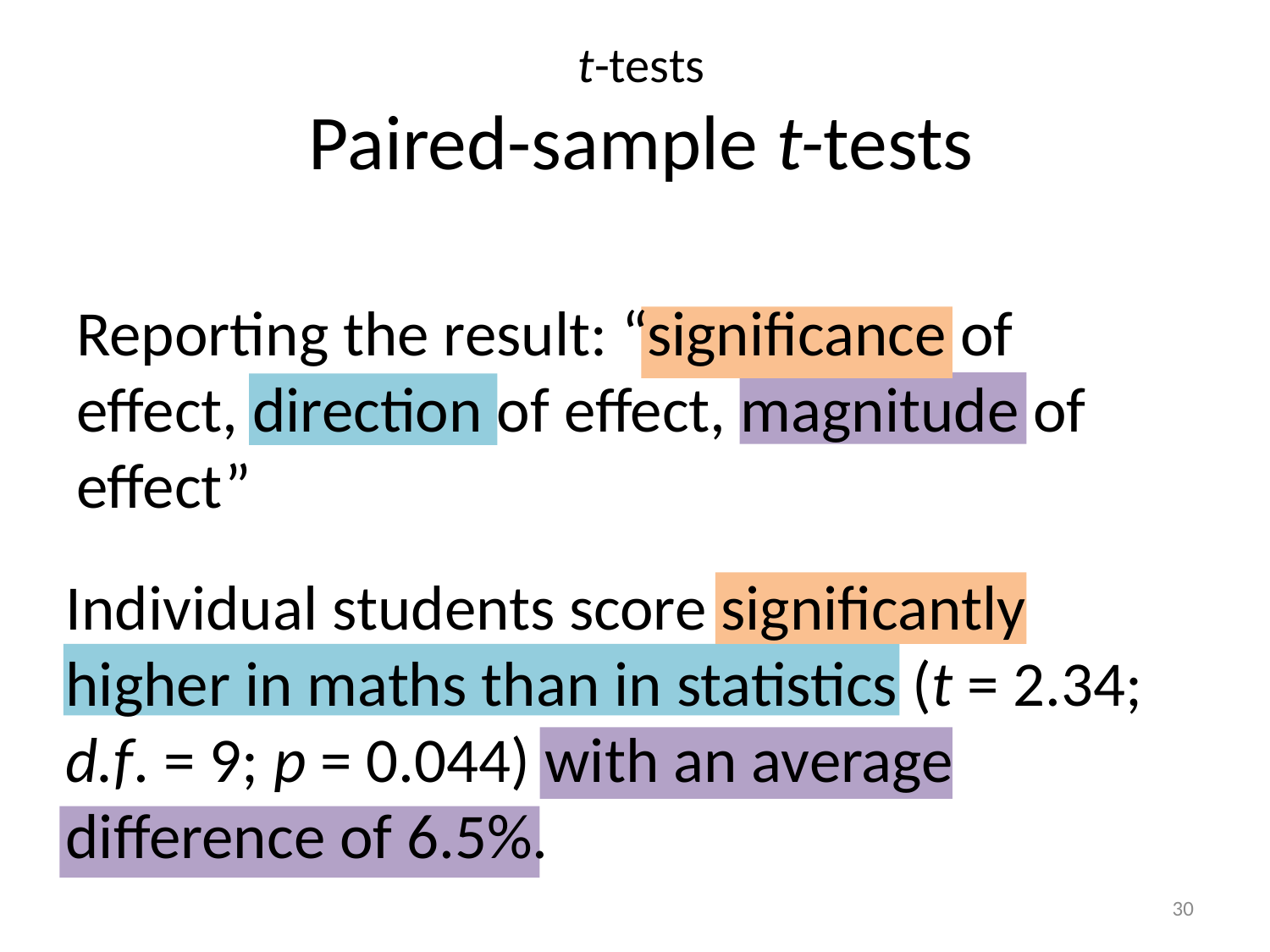

t-tests
Paired-sample t-tests
Reporting the result: “significance of effect, direction of effect, magnitude of effect”

Individual students score significantly higher in maths than in statistics (t = 2.34; d.f. = 9; p = 0.044) with an average difference of 6.5%.

30